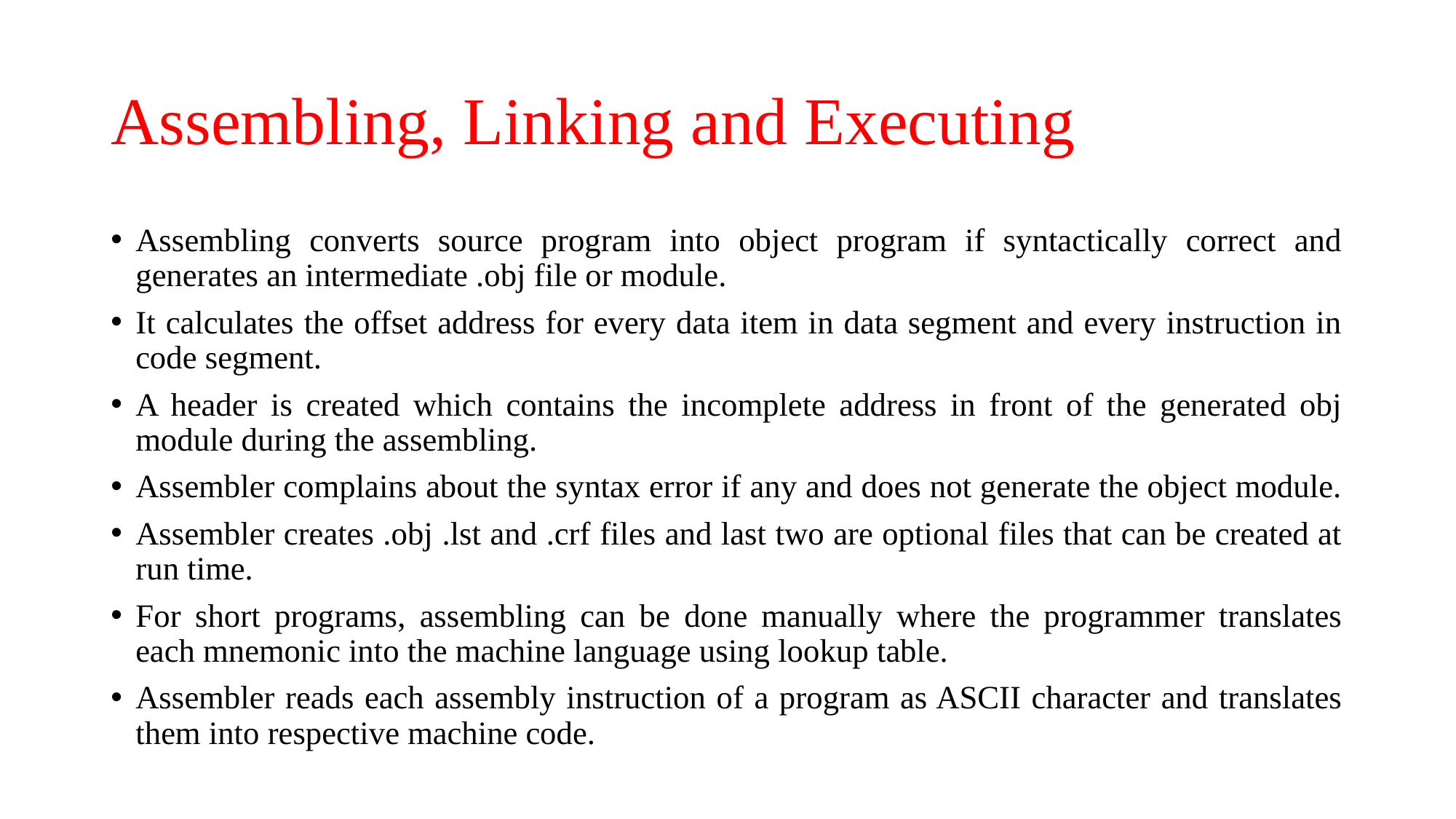

# Assembling, Linking and Executing
Assembling converts source program into object program if syntactically correct and generates an intermediate .obj file or module.
It calculates the offset address for every data item in data segment and every instruction in code segment.
A header is created which contains the incomplete address in front of the generated obj module during the assembling.
Assembler complains about the syntax error if any and does not generate the object module.
Assembler creates .obj .lst and .crf files and last two are optional files that can be created at run time.
For short programs, assembling can be done manually where the programmer translates each mnemonic into the machine language using lookup table.
Assembler reads each assembly instruction of a program as ASCII character and translates them into respective machine code.